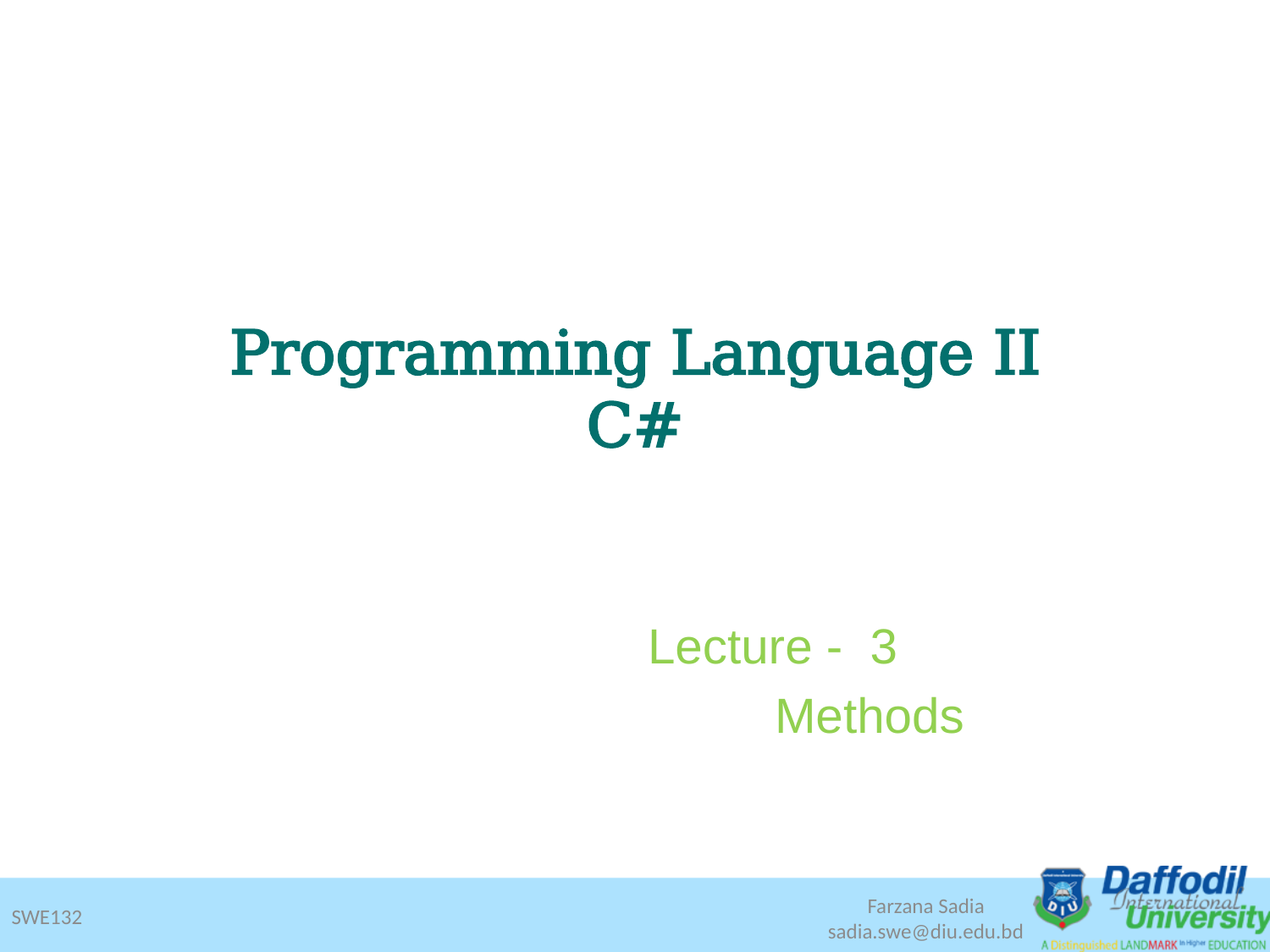

# Programming Language II C#

		Lecture -  3
			Methods